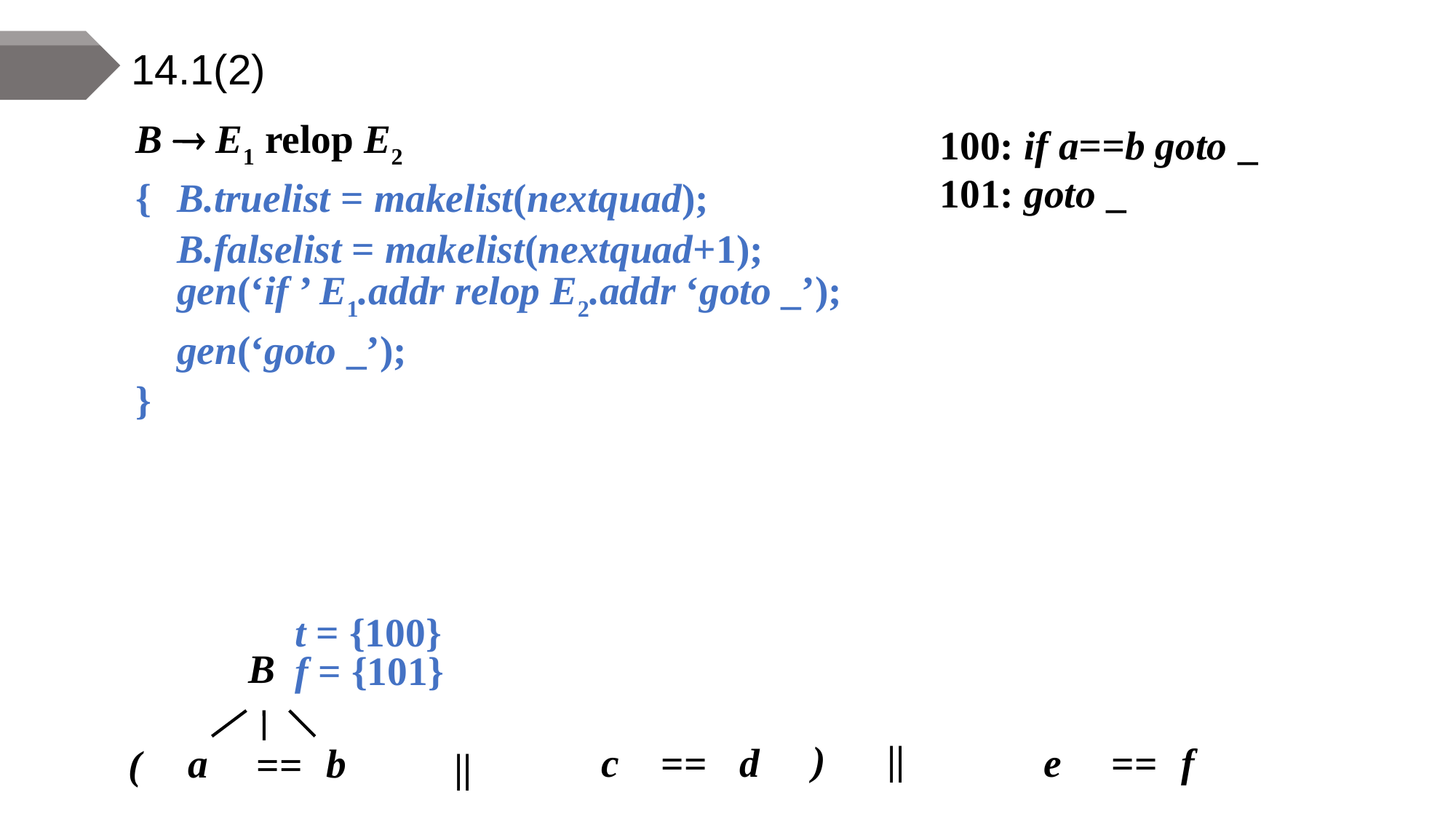

# 14.1(2)
B → E1 relop E2
{	B.truelist = makelist(nextquad);
	B.falselist = makelist(nextquad+1);
 	gen(‘if ’ E1.addr relop E2.addr ‘goto _’);
 	gen(‘goto _’);
}
100: if a==b goto _
101: goto _
t = {100}
f = {101}
B

||
)
c
d
e
f
a
b
==
==
==
(
||